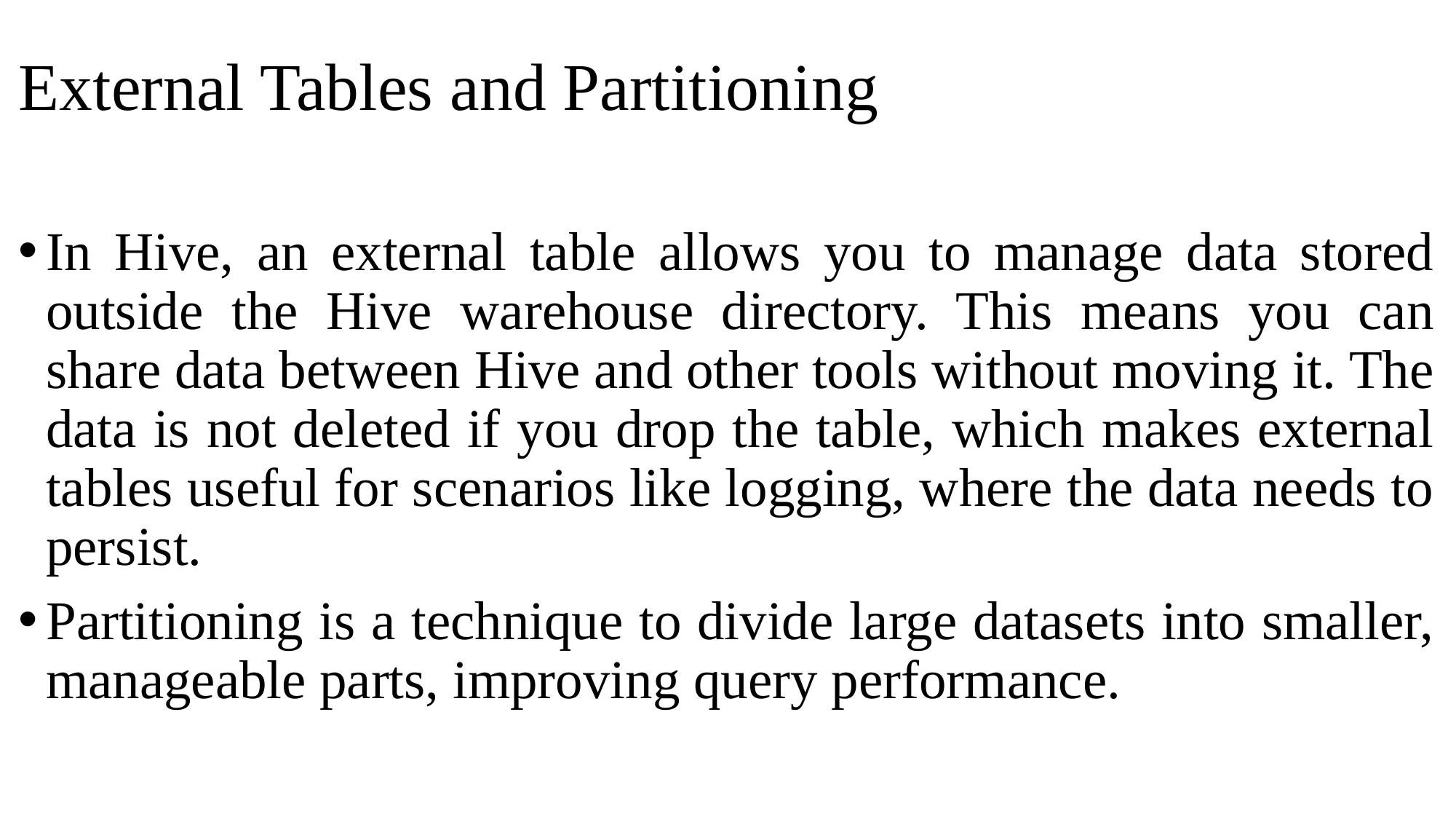

# External Tables and Partitioning
In Hive, an external table allows you to manage data stored outside the Hive warehouse directory. This means you can share data between Hive and other tools without moving it. The data is not deleted if you drop the table, which makes external tables useful for scenarios like logging, where the data needs to persist.
Partitioning is a technique to divide large datasets into smaller, manageable parts, improving query performance.